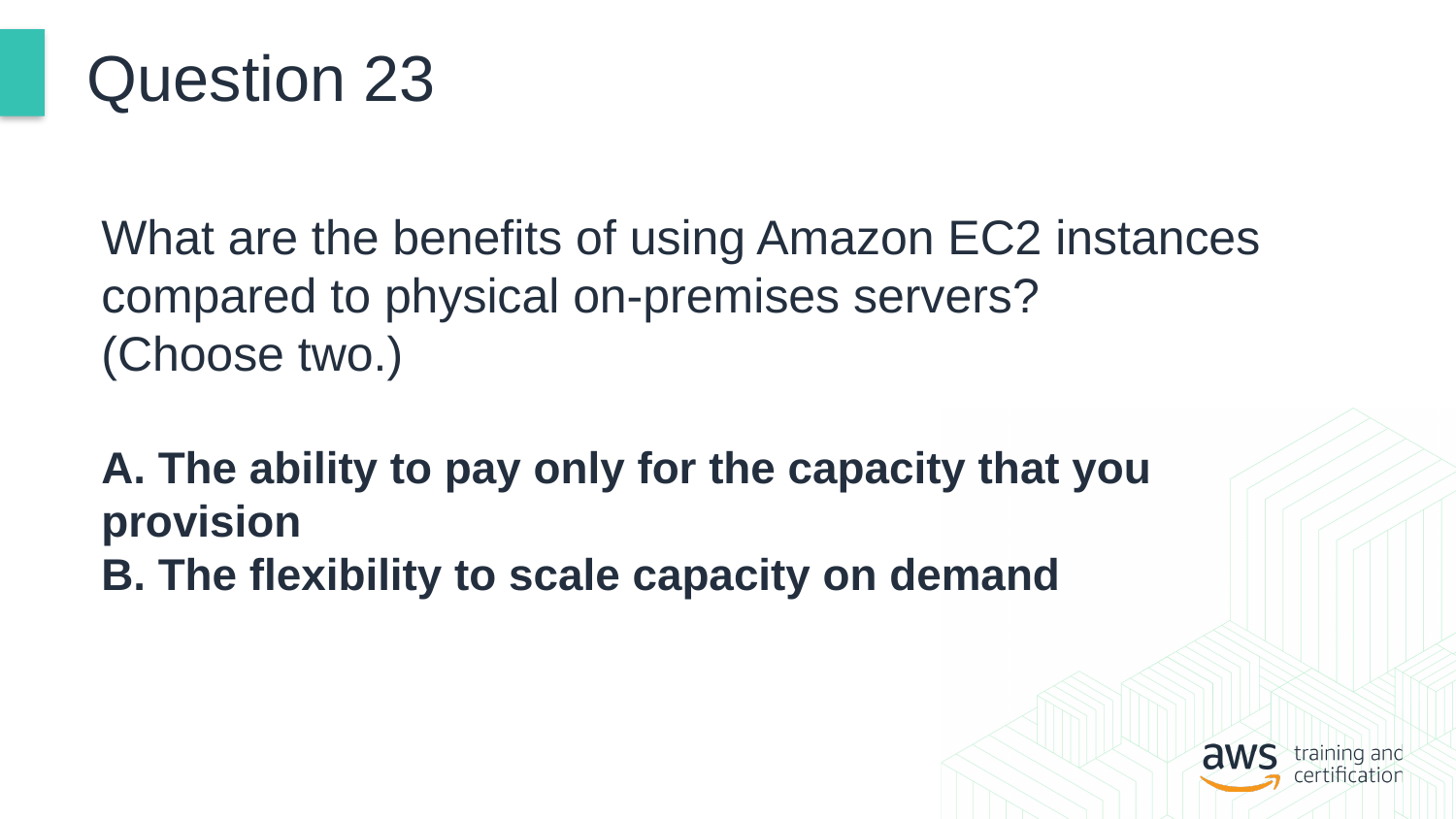

# Question 23
What are the benefits of using Amazon EC2 instances compared to physical on-premises servers?
(Choose two.)

A. The ability to pay only for the capacity that you provision
B. The flexibility to scale capacity on demand